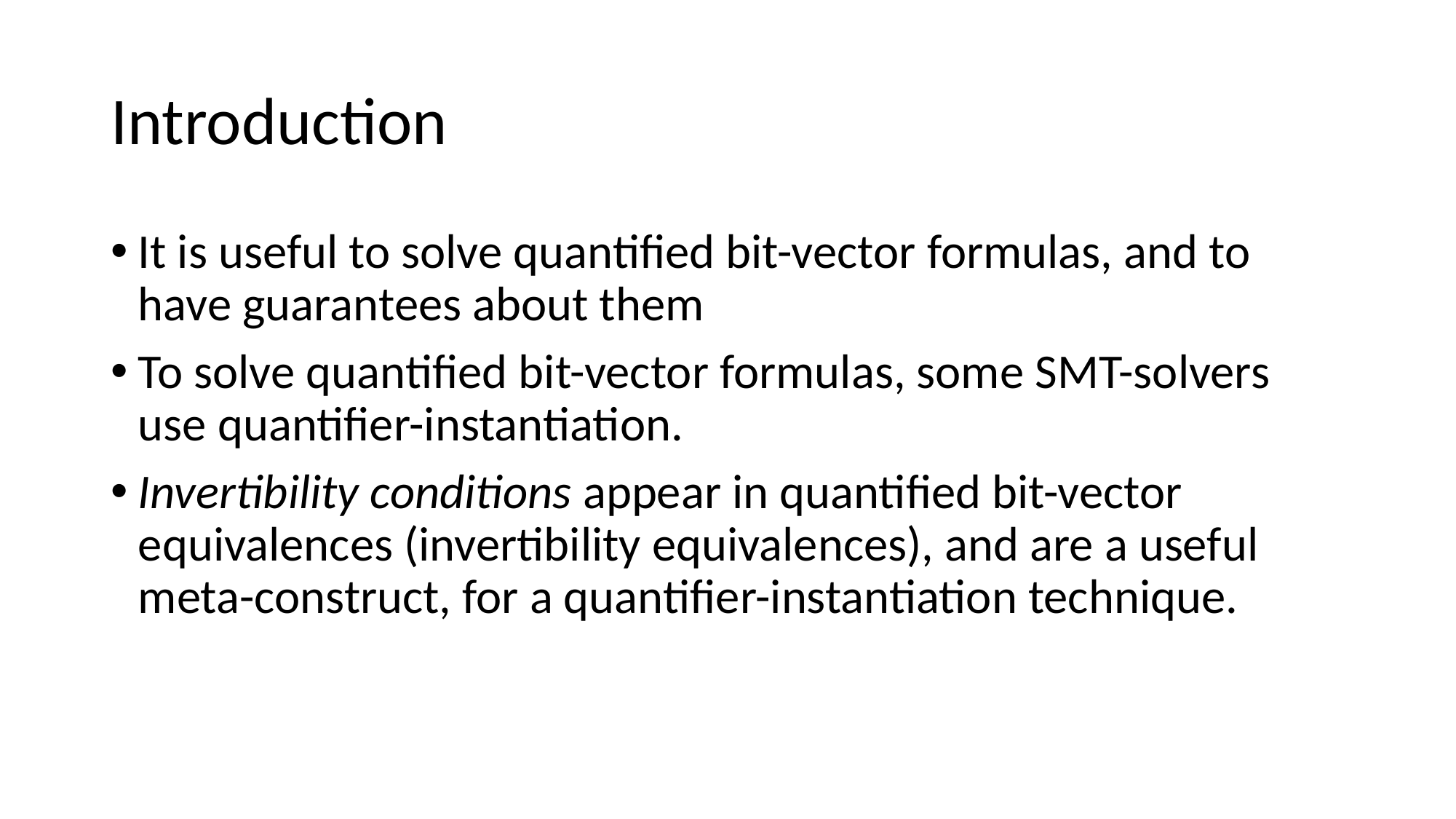

# Introduction
It is useful to solve quantified bit-vector formulas, and to have guarantees about them
To solve quantified bit-vector formulas, some SMT-solvers use quantifier-instantiation.
Invertibility conditions appear in quantified bit-vector equivalences (invertibility equivalences), and are a useful meta-construct, for a quantifier-instantiation technique.